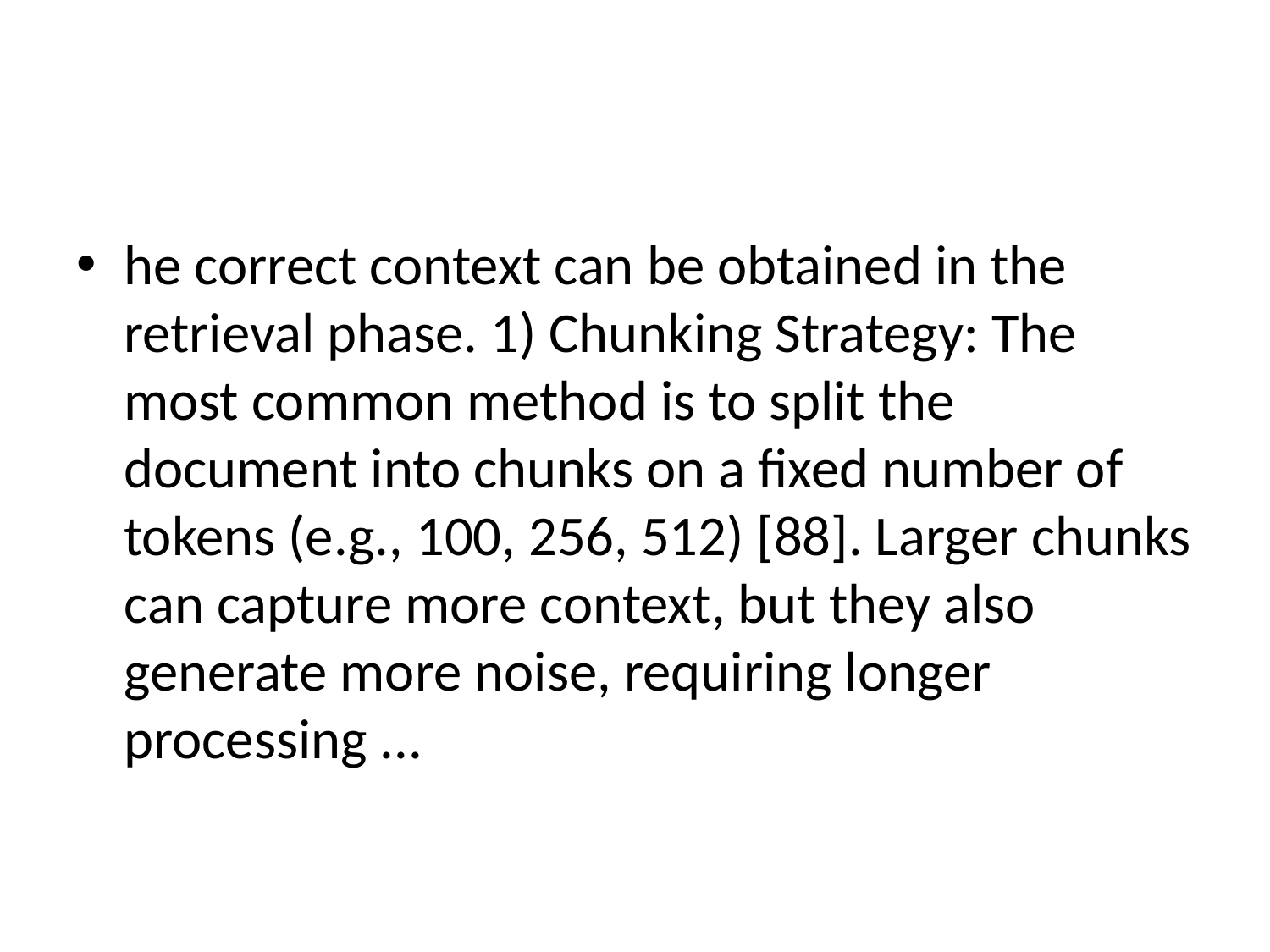

#
he correct context can be obtained in the retrieval phase. 1) Chunking Strategy: The most common method is to split the document into chunks on a fixed number of tokens (e.g., 100, 256, 512) [88]. Larger chunks can capture more context, but they also generate more noise, requiring longer processing ...